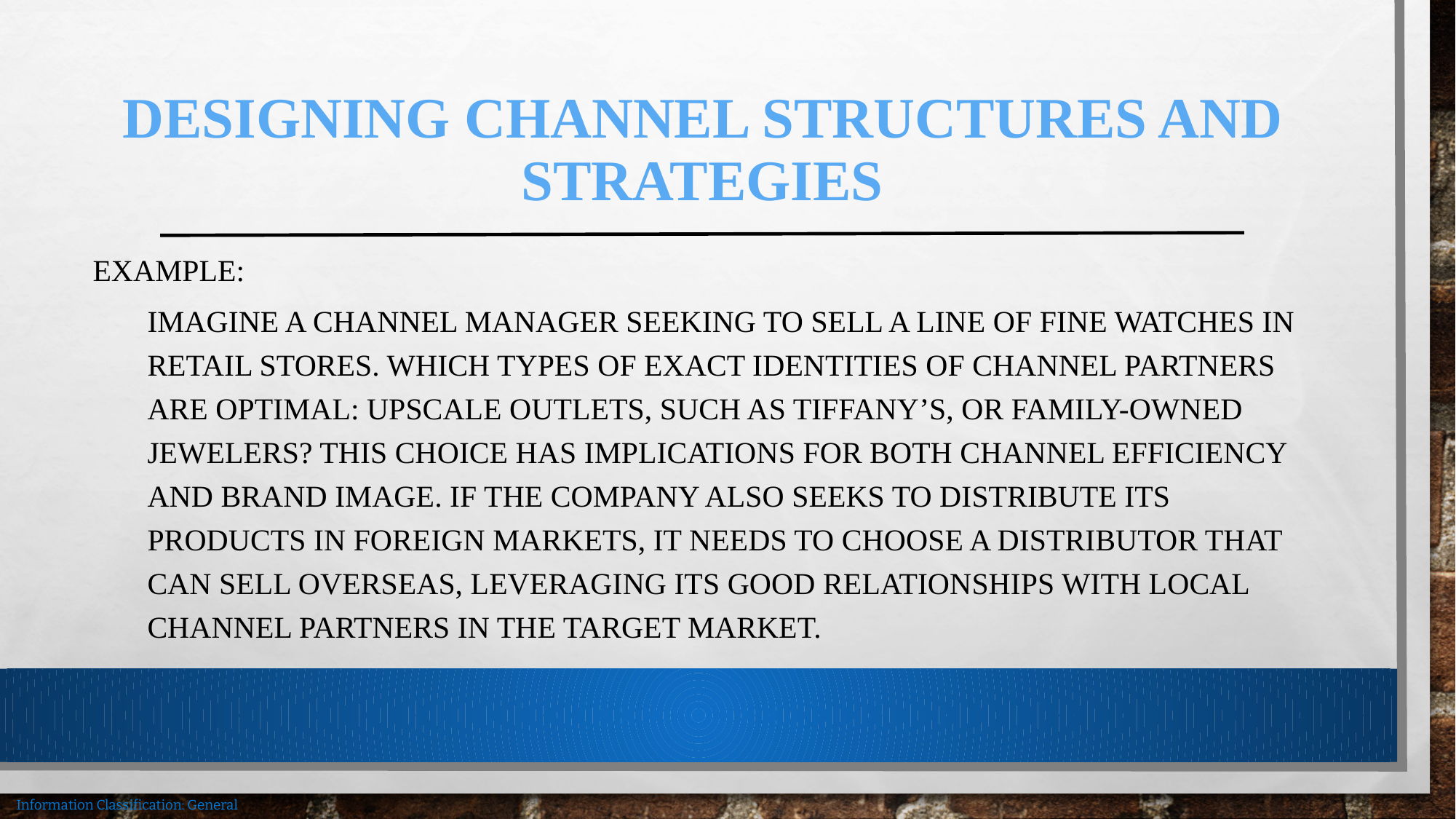

# Designing Channel Structures and Strategies
Example:
Imagine a channel manager seeking to sell a line of fine watches in retail stores. Which types of exact identities of channel partners are optimal: upscale outlets, such as Tiffany’s, or family-owned jewelers? This choice has implications for both channel efficiency and brand image. If the company also seeks to distribute its products in foreign markets, it needs to choose a distributor that can sell overseas, leveraging its good relationships with local channel partners in the target market.